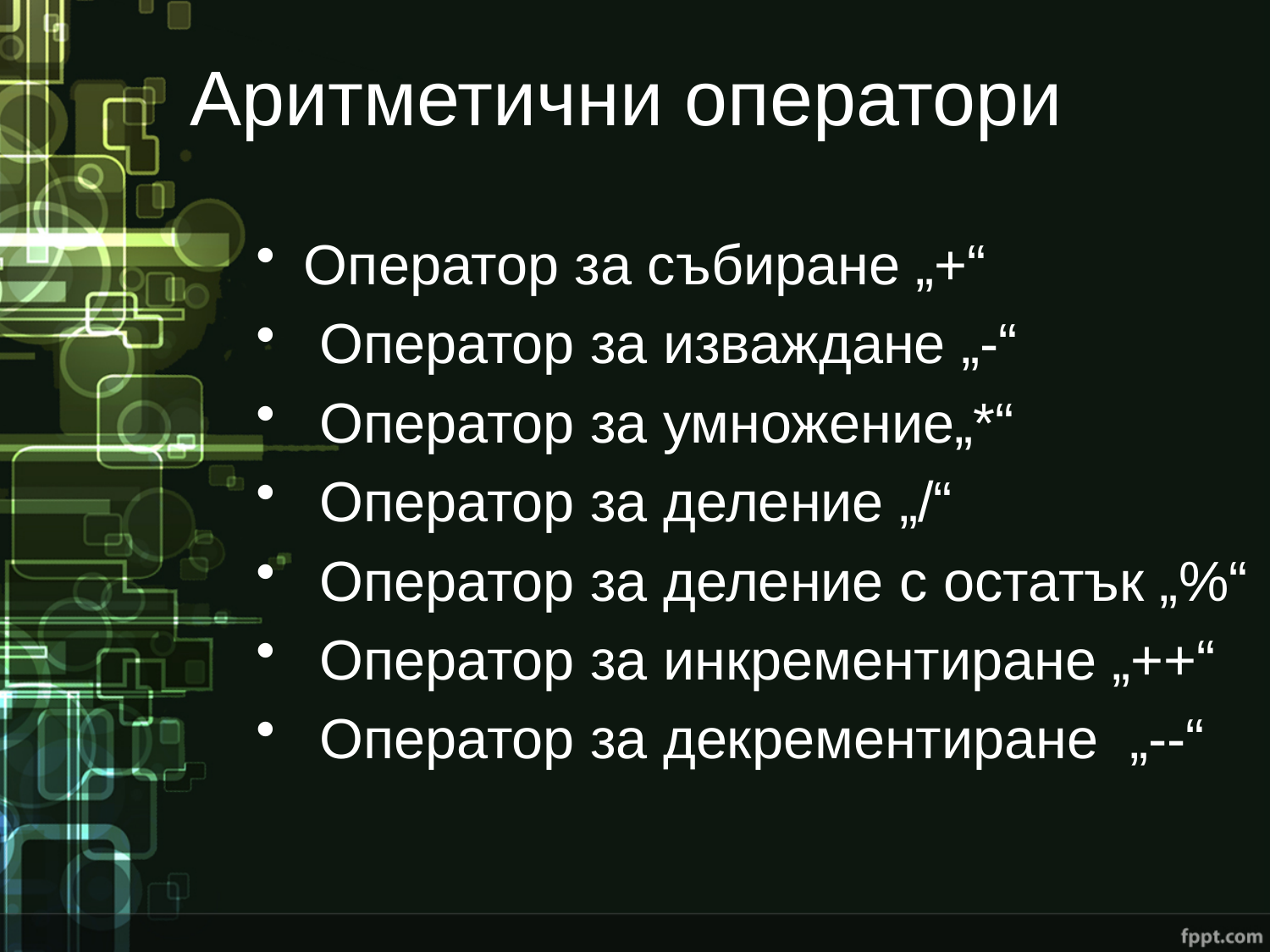

# Аритметични оператори
Оператор за събиране „+“
 Оператор за изваждане „-“
 Оператор за умножение„*“
 Оператор за деление „/“
 Оператор за деление с остатък „%“
 Оператор за инкрементиране „++“
 Оператор за декрементиране  „--“